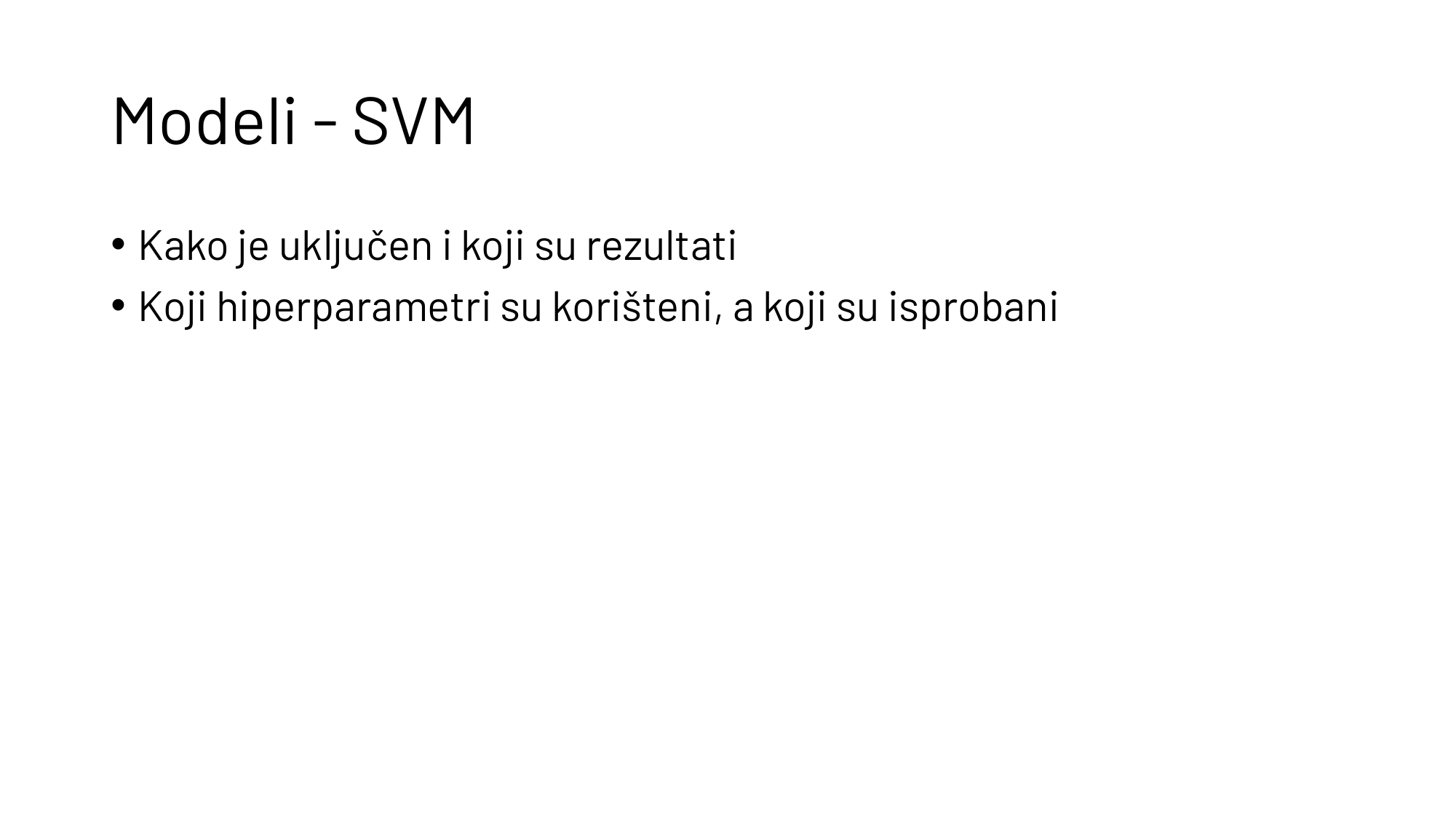

# Modeli - SVM
Kako je uključen i koji su rezultati
Koji hiperparametri su korišteni, a koji su isprobani